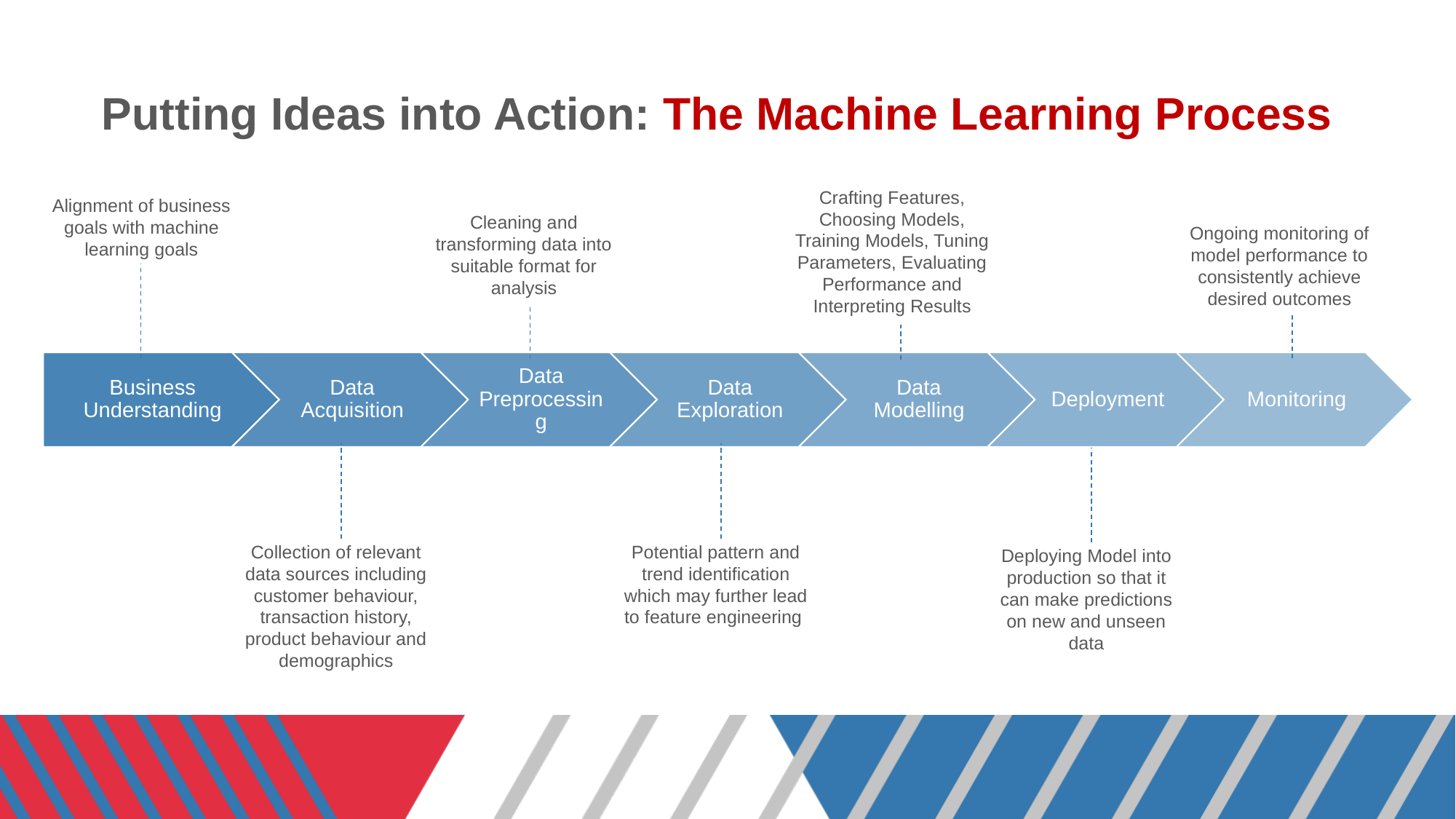

Business Understanding
Data Acquisition
Data Preprocessing
Data Exploration
Data Modelling
Deployment
Monitoring
# Putting Ideas into Action: The Machine Learning Process
Crafting Features, Choosing Models, Training Models, Tuning Parameters, Evaluating Performance and Interpreting Results
Alignment of business goals with machine learning goals
Cleaning and transforming data into suitable format for analysis
Ongoing monitoring of model performance to consistently achieve desired outcomes
Collection of relevant data sources including customer behaviour, transaction history, product behaviour and demographics
Potential pattern and trend identification which may further lead to feature engineering
Deploying Model into production so that it can make predictions on new and unseen data